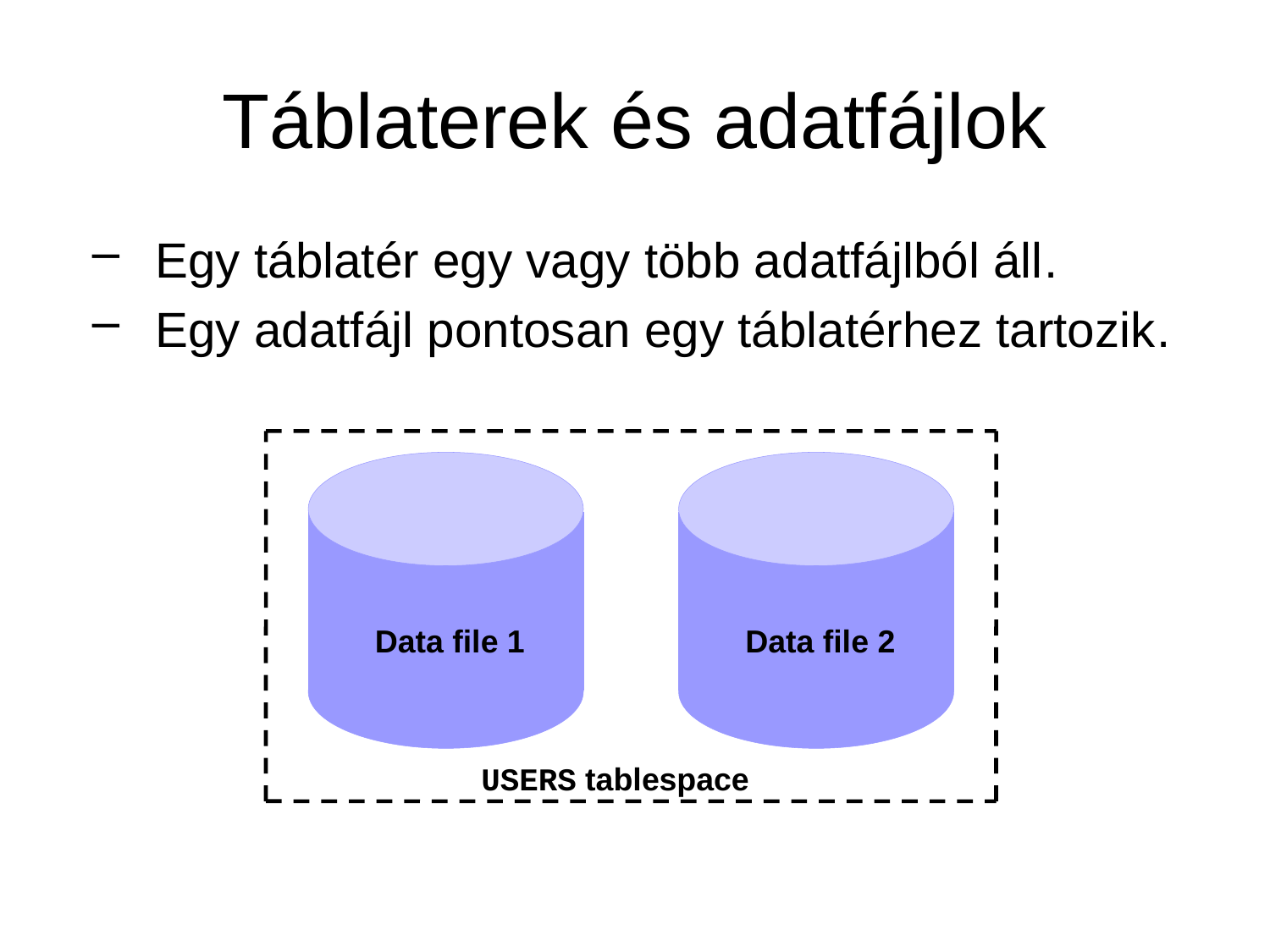

# Táblaterek és adatfájlok
Egy táblatér egy vagy több adatfájlból áll.
Egy adatfájl pontosan egy táblatérhez tartozik.

USERS tablespace

Data file 2
Data file 1